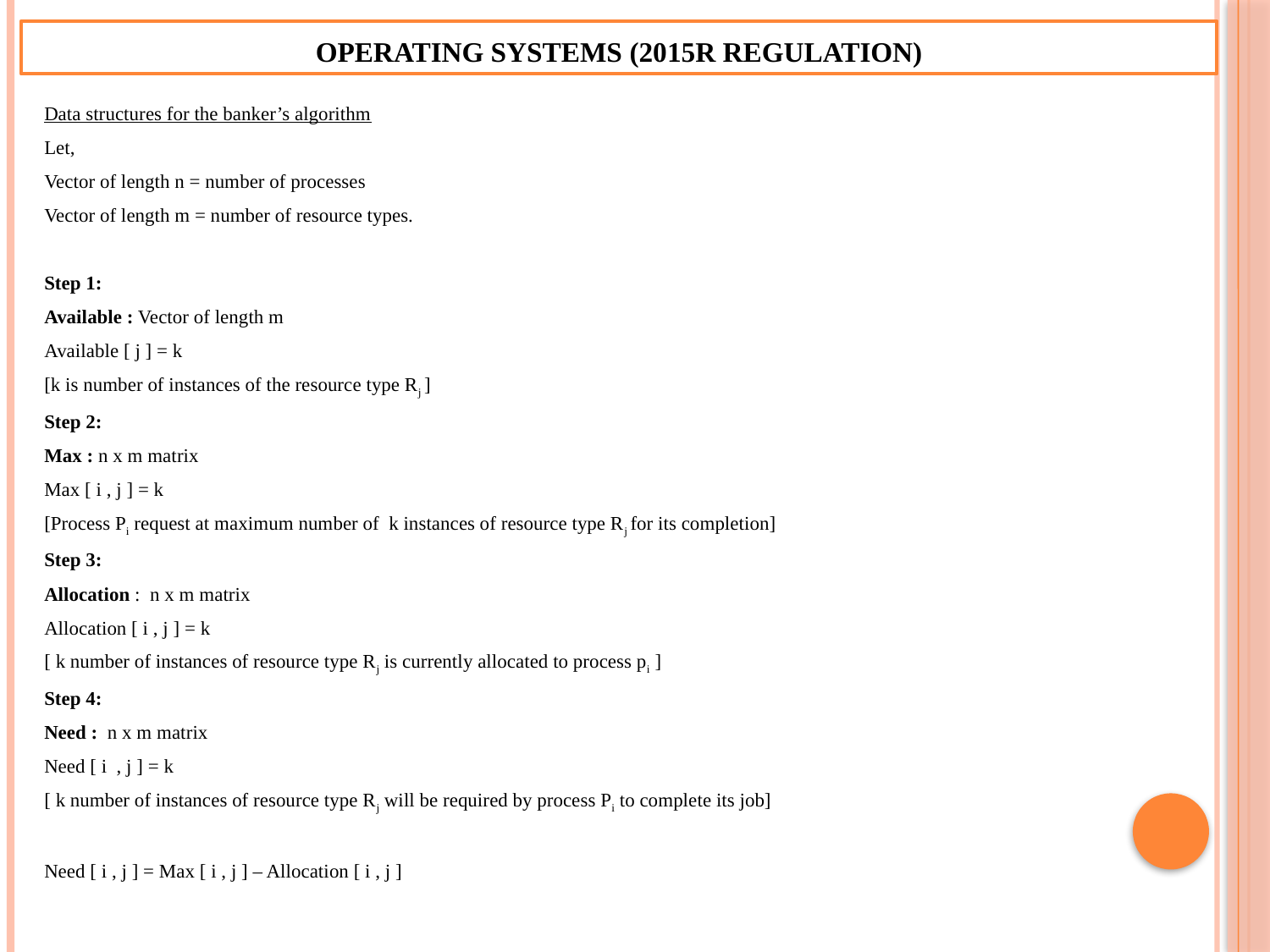

Operating Systems (2015R Regulation)
Data structures for the banker’s algorithm
Let,
Vector of length n = number of processes
Vector of length m = number of resource types.

Step 1:
Available : Vector of length m
Available [ j ] = k
[k is number of instances of the resource type Rj ]
Step 2:
Max : n x m matrix
Max [ i , j ] = k
[Process Pi request at maximum number of  k instances of resource type Rj for its completion]
Step 3:
Allocation :  n x m matrix
Allocation [ i , j ] = k
[ k number of instances of resource type Rj is currently allocated to process pi ]
Step 4:
Need :  n x m matrix
Need [ i  , j ] = k
[ k number of instances of resource type Rj will be required by process Pi to complete its job]

Need [ i , j ] = Max [ i , j ] – Allocation [ i , j ]